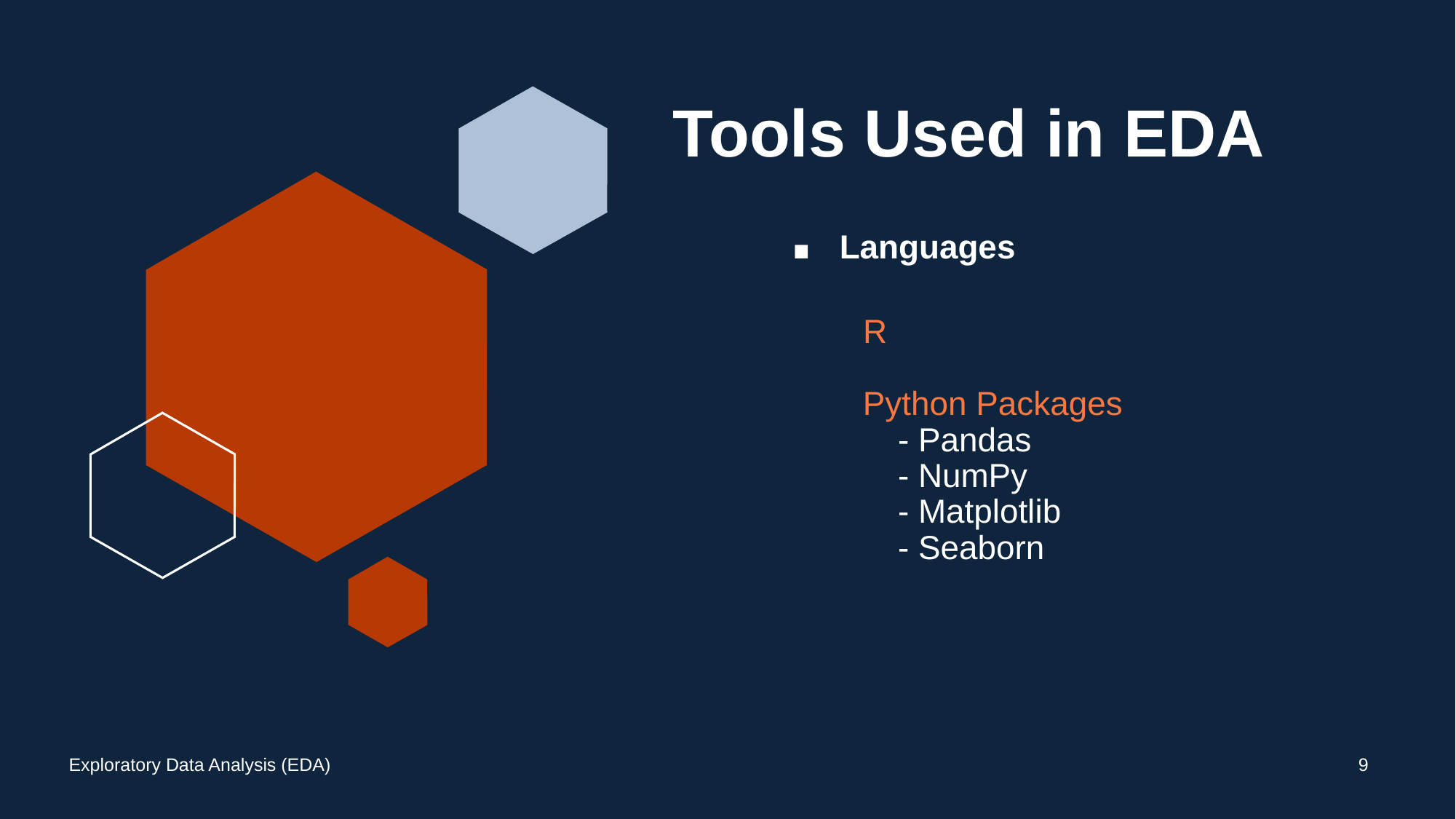

Tools Used in EDA
# . Languages R Python Packages - Pandas - NumPy - Matplotlib - Seaborn
9
Exploratory Data Analysis (EDA)